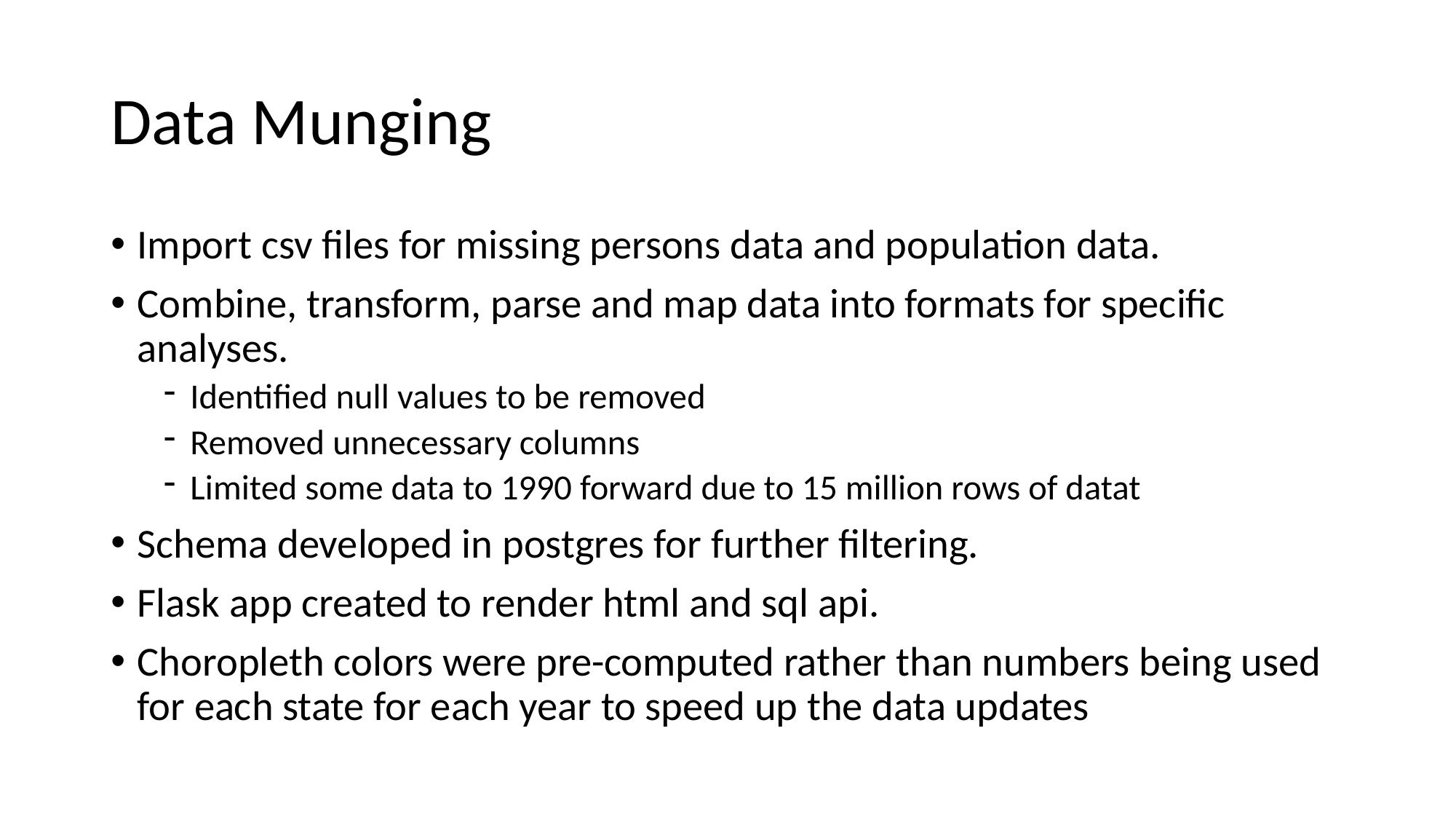

# Data Munging
Import csv files for missing persons data and population data.
Combine, transform, parse and map data into formats for specific analyses.
Identified null values to be removed
Removed unnecessary columns
Limited some data to 1990 forward due to 15 million rows of datat
Schema developed in postgres for further filtering.
Flask app created to render html and sql api.
Choropleth colors were pre-computed rather than numbers being used for each state for each year to speed up the data updates